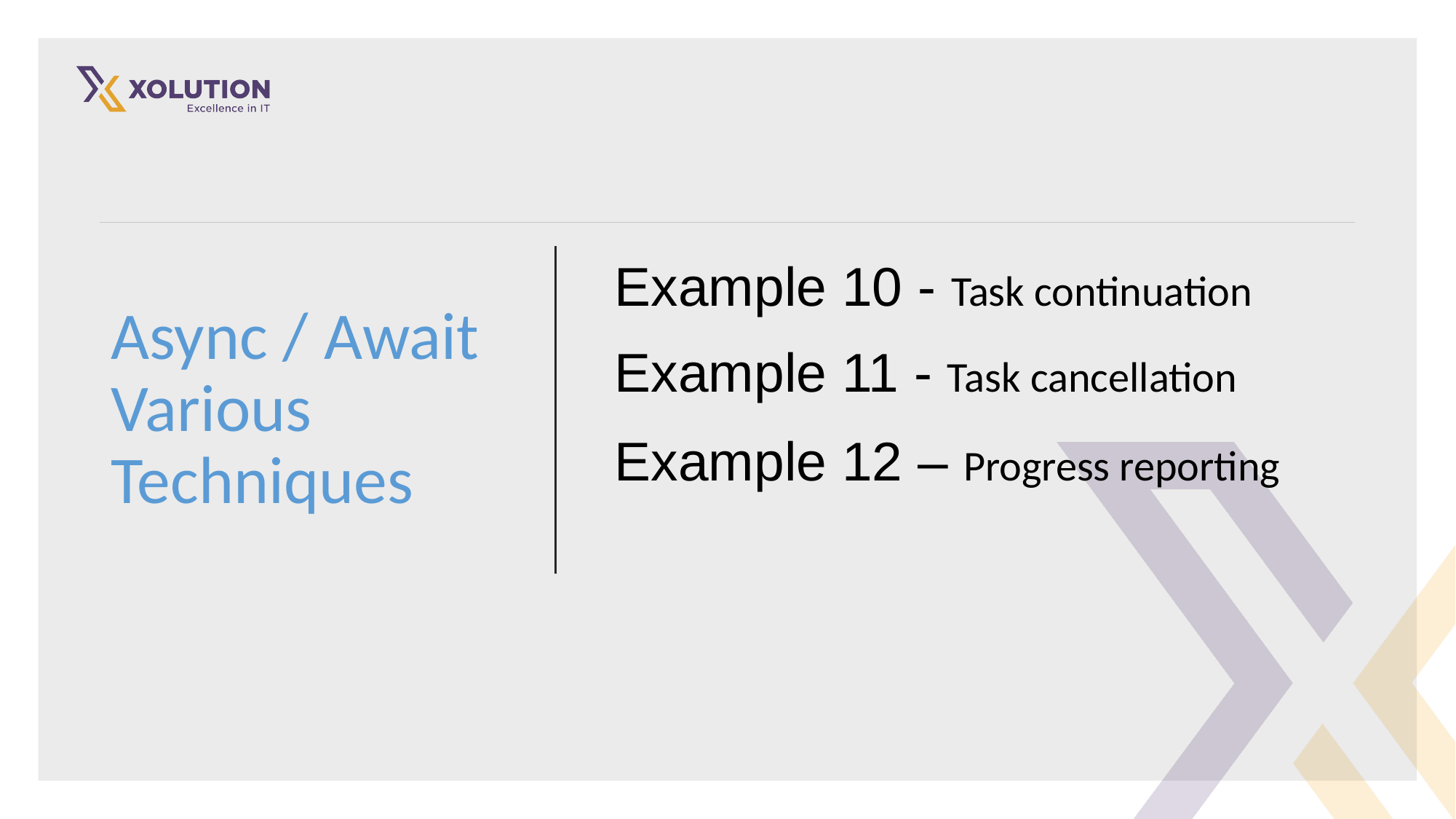

# Async / Await Various Techniques
Example 10 - Task continuation
Example 11 - Task cancellation
Example 12 – Progress reporting